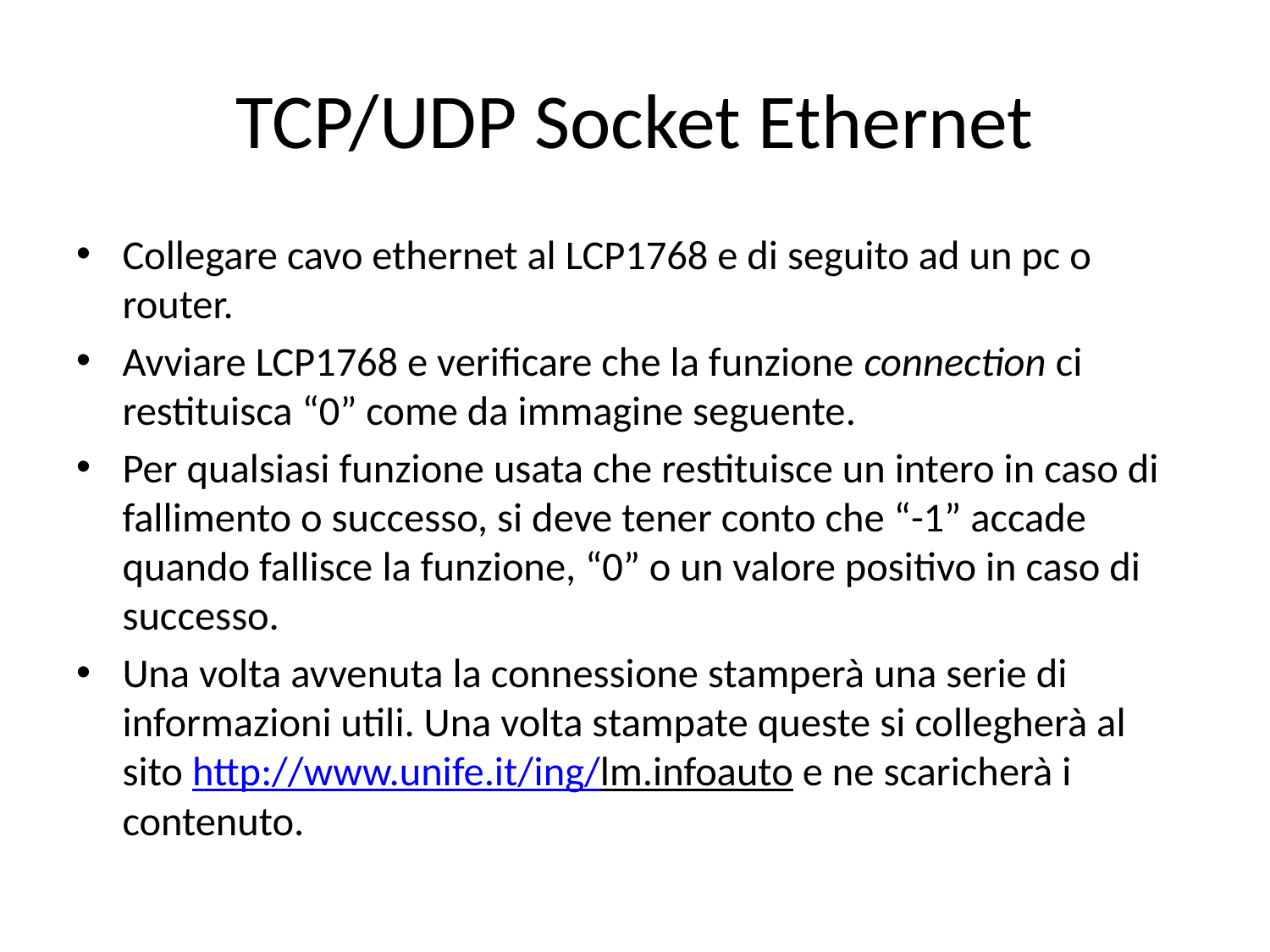

# TCP/UDP Socket Ethernet
Collegare cavo ethernet al LCP1768 e di seguito ad un pc o router.
Avviare LCP1768 e verificare che la funzione connection ci restituisca “0” come da immagine seguente.
Per qualsiasi funzione usata che restituisce un intero in caso di fallimento o successo, si deve tener conto che “-1” accade quando fallisce la funzione, “0” o un valore positivo in caso di successo.
Una volta avvenuta la connessione stamperà una serie di informazioni utili. Una volta stampate queste si collegherà al sito http://www.unife.it/ing/lm.infoauto e ne scaricherà i contenuto.